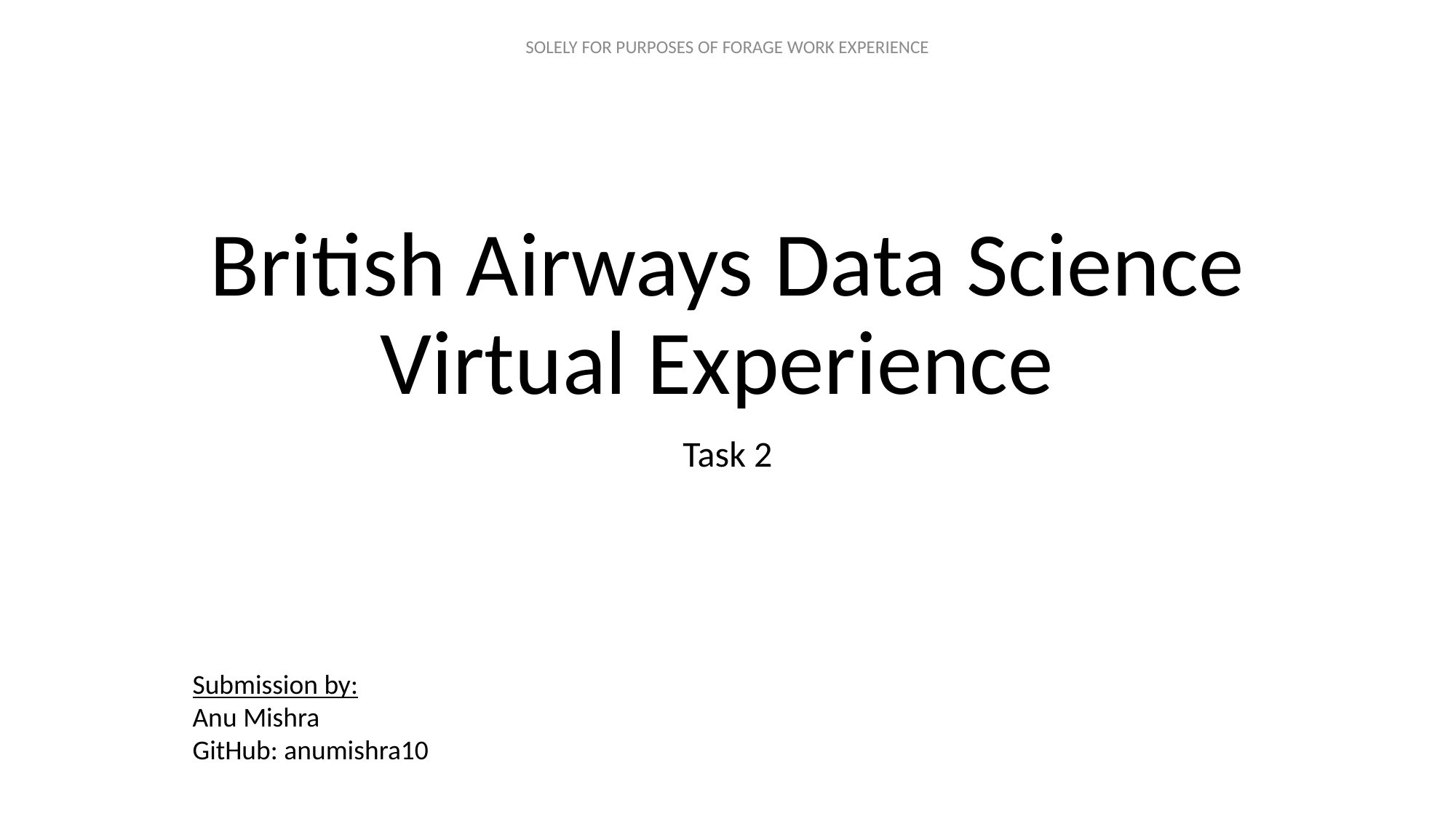

# British Airways Data Science Virtual Experience
Task 2

Submission by:
Anu Mishra
GitHub: anumishra10